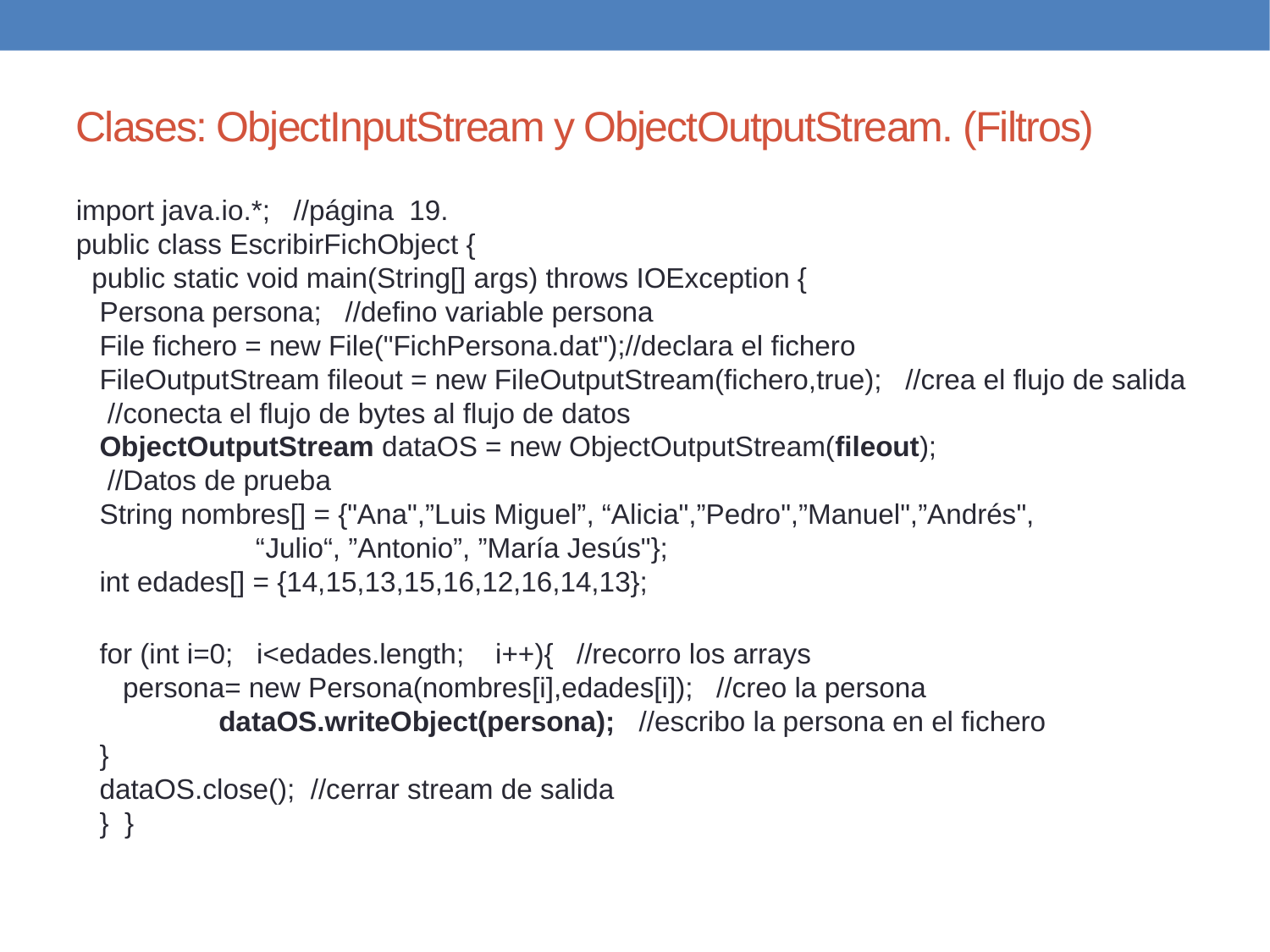

Clases: ObjectInputStream y ObjectOutputStream. (Filtros)
import java.io.*;   //página  19.
public class EscribirFichObject {
  public static void main(String[] args) throws IOException {
   Persona persona;   //defino variable persona
   File fichero = new File("FichPersona.dat");//declara el fichero
   FileOutputStream fileout = new FileOutputStream(fichero,true);   //crea el flujo de salida
    //conecta el flujo de bytes al flujo de datos
   ObjectOutputStream dataOS = new ObjectOutputStream(fileout);
    //Datos de prueba
   String nombres[] = {"Ana",”Luis Miguel”, “Alicia",”Pedro",”Manuel",”Andrés",
                       “Julio“, ”Antonio”, ”María Jesús"};
   int edades[] = {14,15,13,15,16,12,16,14,13};

   for (int i=0;   i<edades.length;    i++){   //recorro los arrays
      persona= new Persona(nombres[i],edades[i]);   //creo la persona
	  dataOS.writeObject(persona);   //escribo la persona en el fichero
   }
   dataOS.close();  //cerrar stream de salida
   }  }